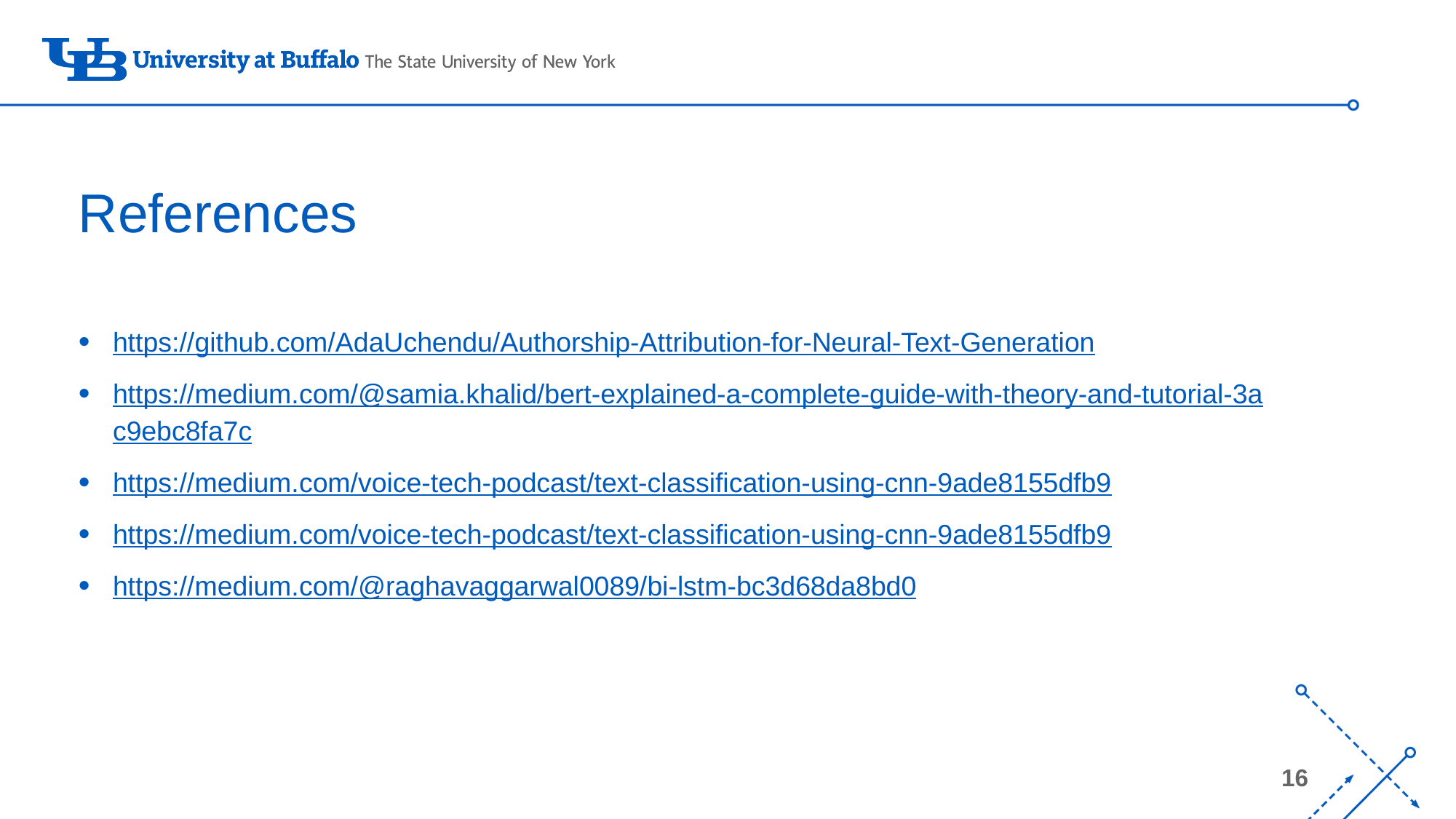

# References
https://github.com/AdaUchendu/Authorship-Attribution-for-Neural-Text-Generation
https://medium.com/@samia.khalid/bert-explained-a-complete-guide-with-theory-and-tutorial-3ac9ebc8fa7c
https://medium.com/voice-tech-podcast/text-classification-using-cnn-9ade8155dfb9
https://medium.com/voice-tech-podcast/text-classification-using-cnn-9ade8155dfb9
https://medium.com/@raghavaggarwal0089/bi-lstm-bc3d68da8bd0